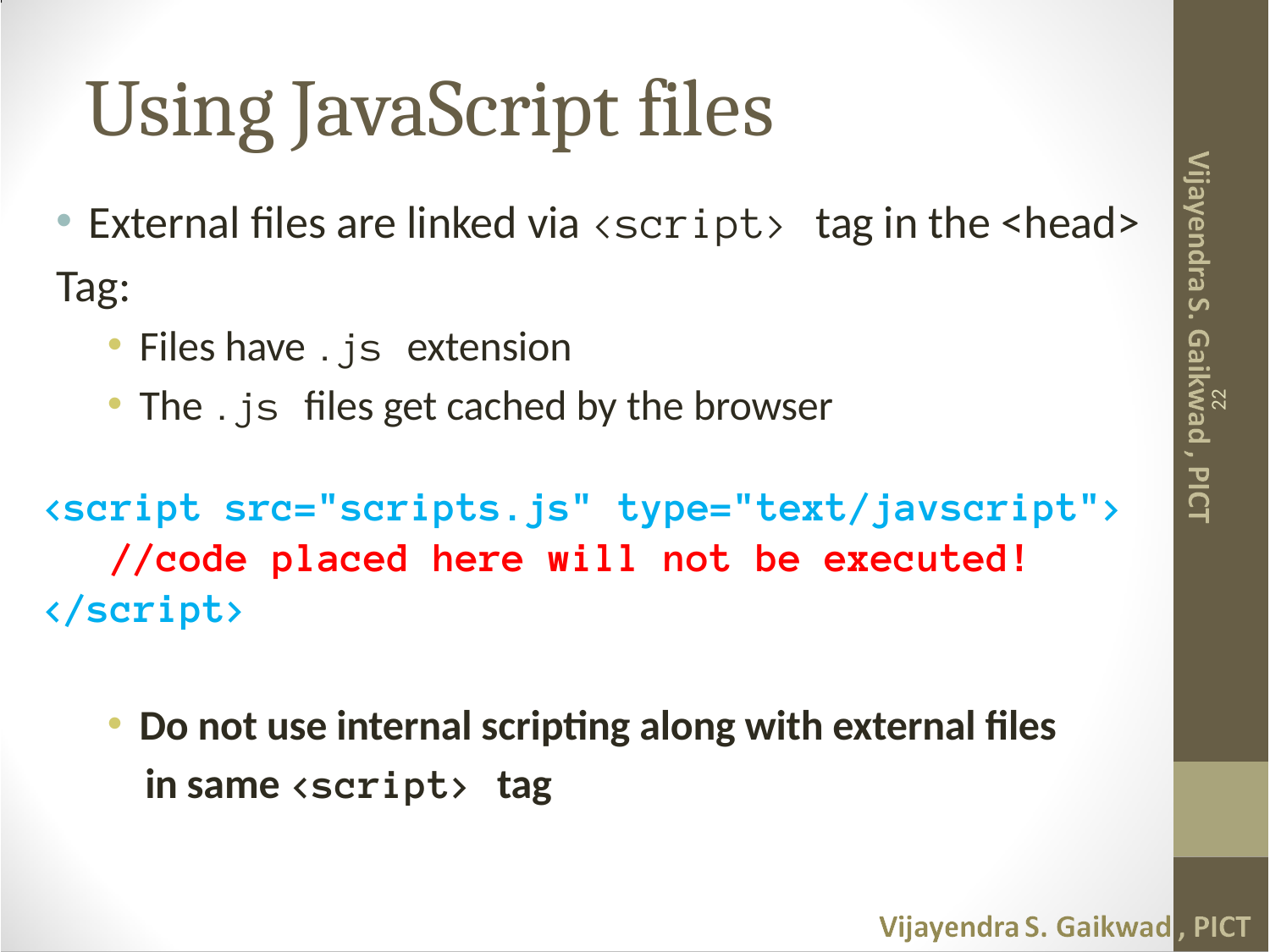

# Using JavaScript files
External files are linked via <script> tag in the <head>
Tag:
Files have .js extension
The .js files get cached by the browser

<script src="scripts.js" type="text/javscript">
   //code placed here will not be executed!
</script>

Do not use internal scripting along with external files
    in same <script> tag
22